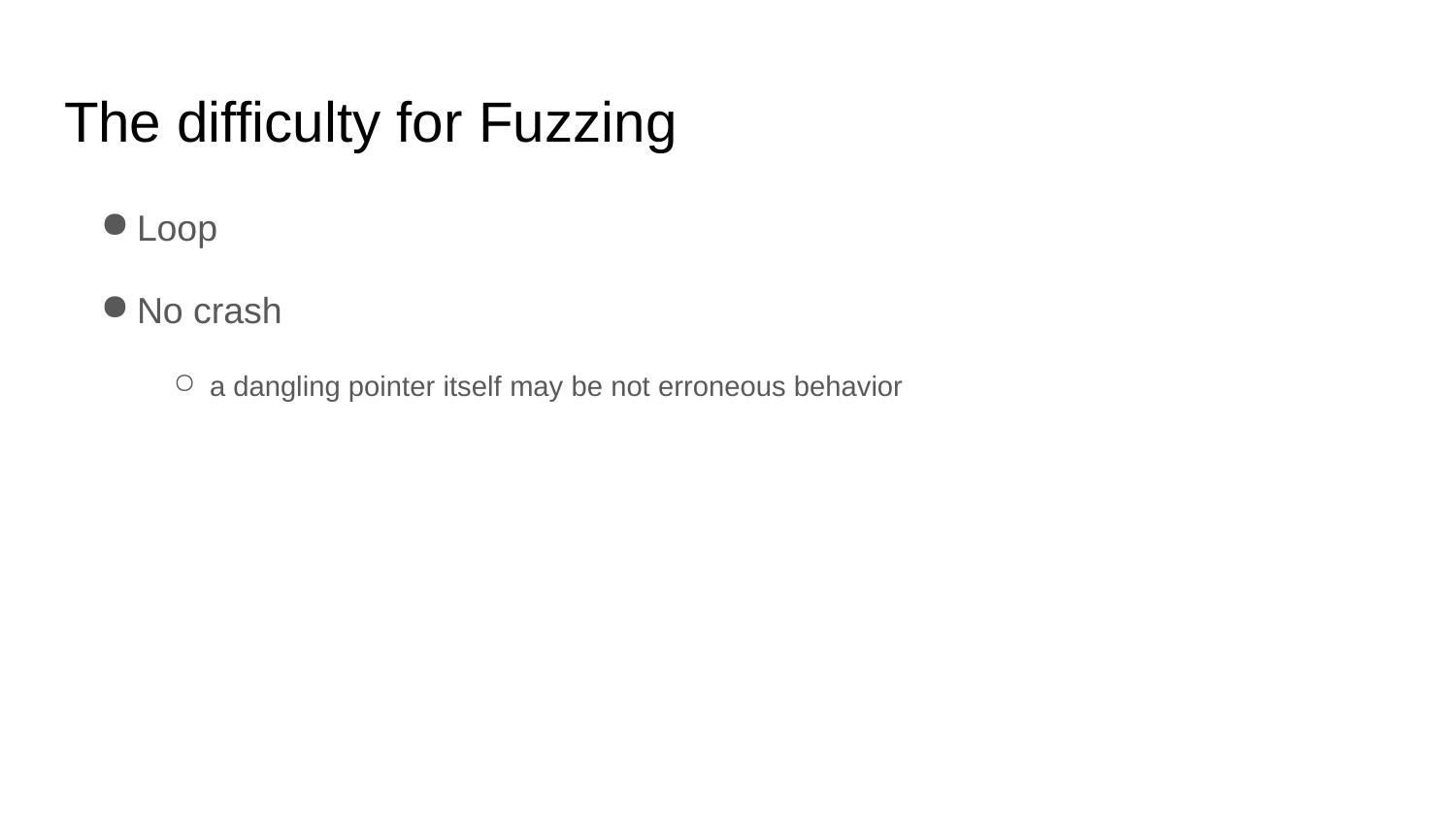

# The difficulty for Fuzzing
Loop
No crash
a dangling pointer itself may be not erroneous behavior